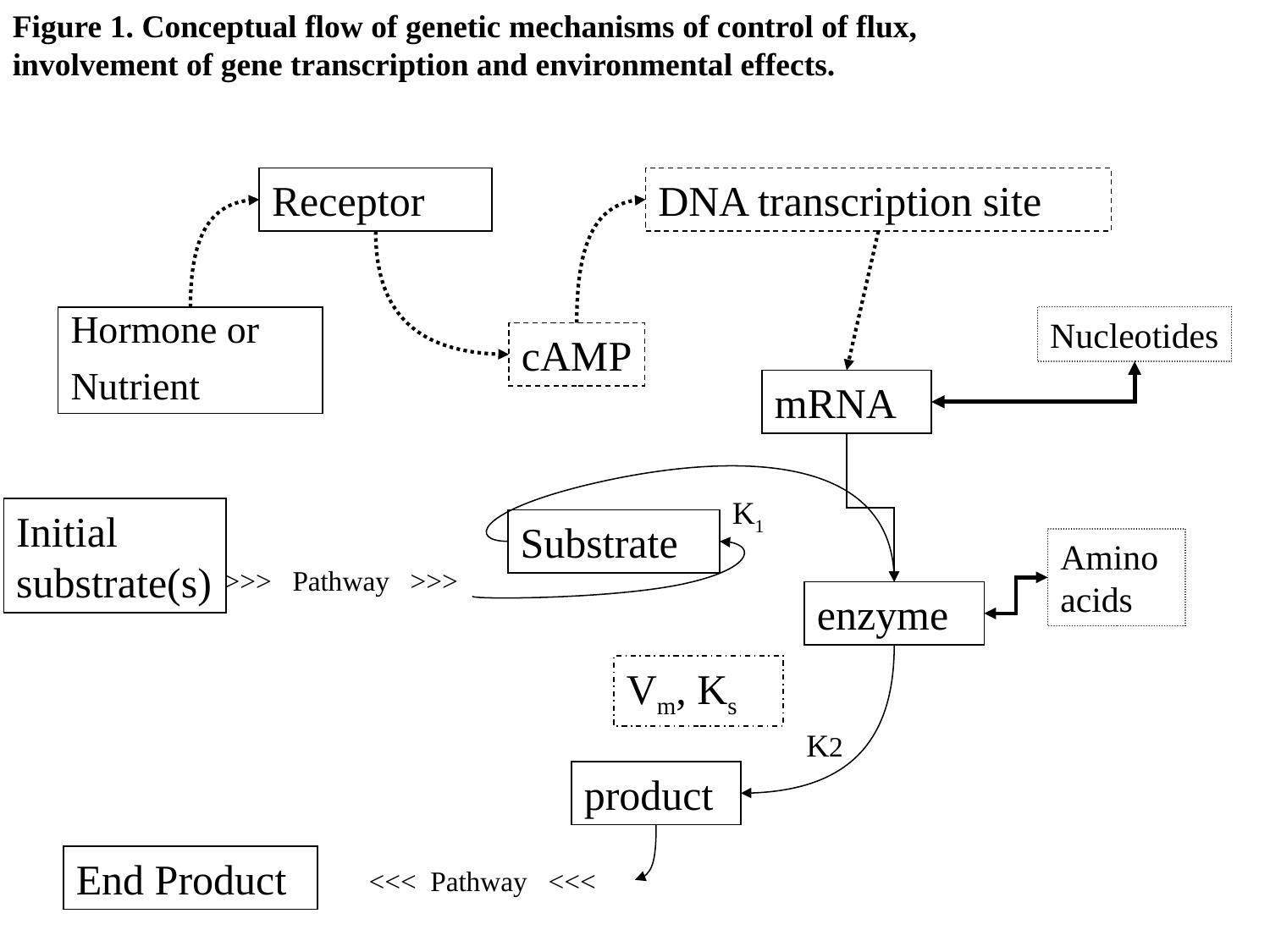

Figure 1. Conceptual flow of genetic mechanisms of control of flux, involvement of gene transcription and environmental effects.
Receptor
DNA transcription site
Nucleotides
Hormone or
Nutrient
cAMP
mRNA
K1
Initial substrate(s)
Substrate
Amino acids
>>>   Pathway   >>>
enzyme
Vm, Ks
K2
product
End Product
 <<<  Pathway   <<<